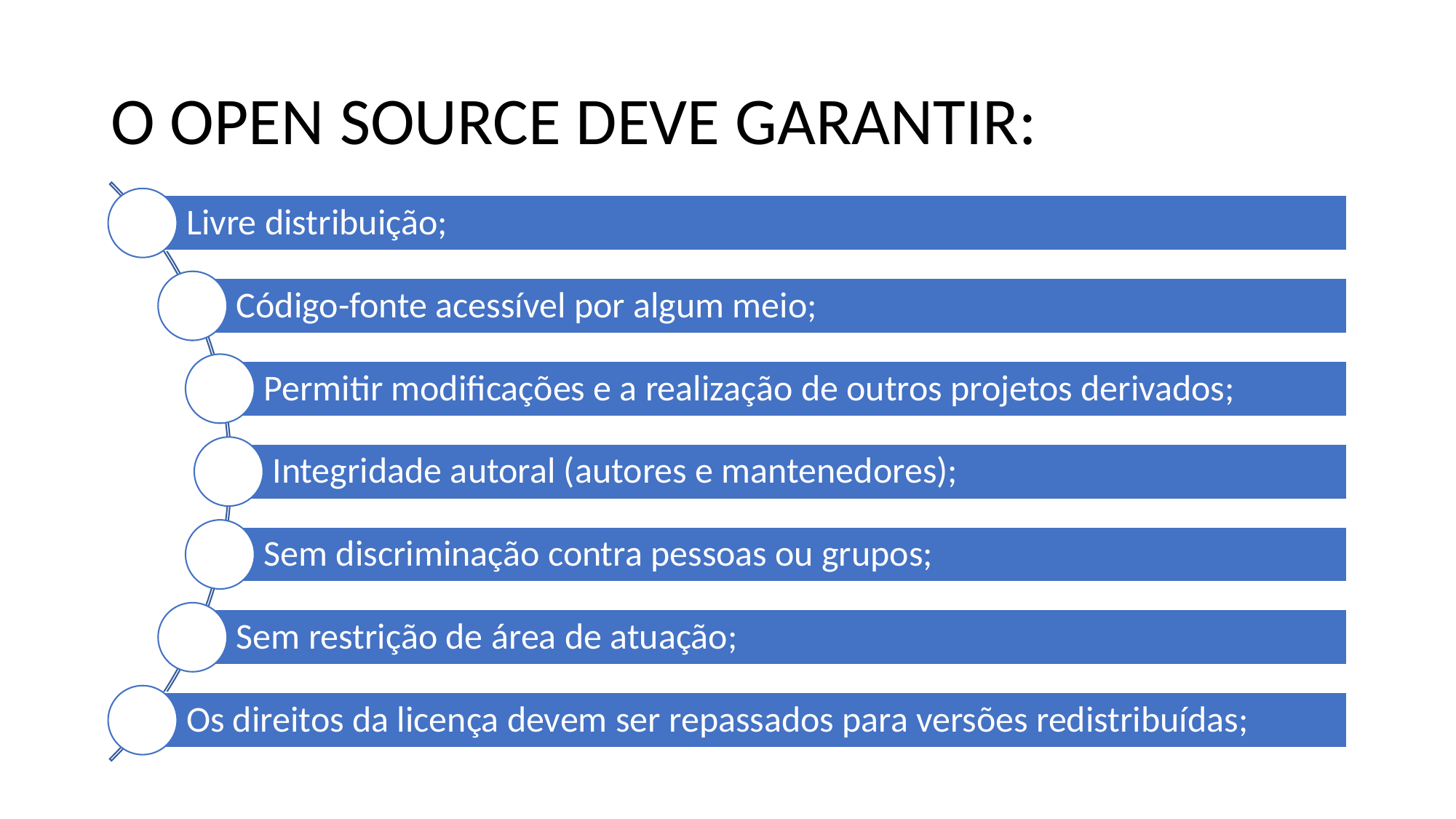

# O OPEN SOURCE DEVE GARANTIR:
Livre distribuição;
Código-fonte acessível por algum meio;
Permitir modificações e a realização de outros projetos derivados;
Integridade autoral (autores e mantenedores);
Sem discriminação contra pessoas ou grupos;
Sem restrição de área de atuação;
Os direitos da licença devem ser repassados para versões redistribuídas;